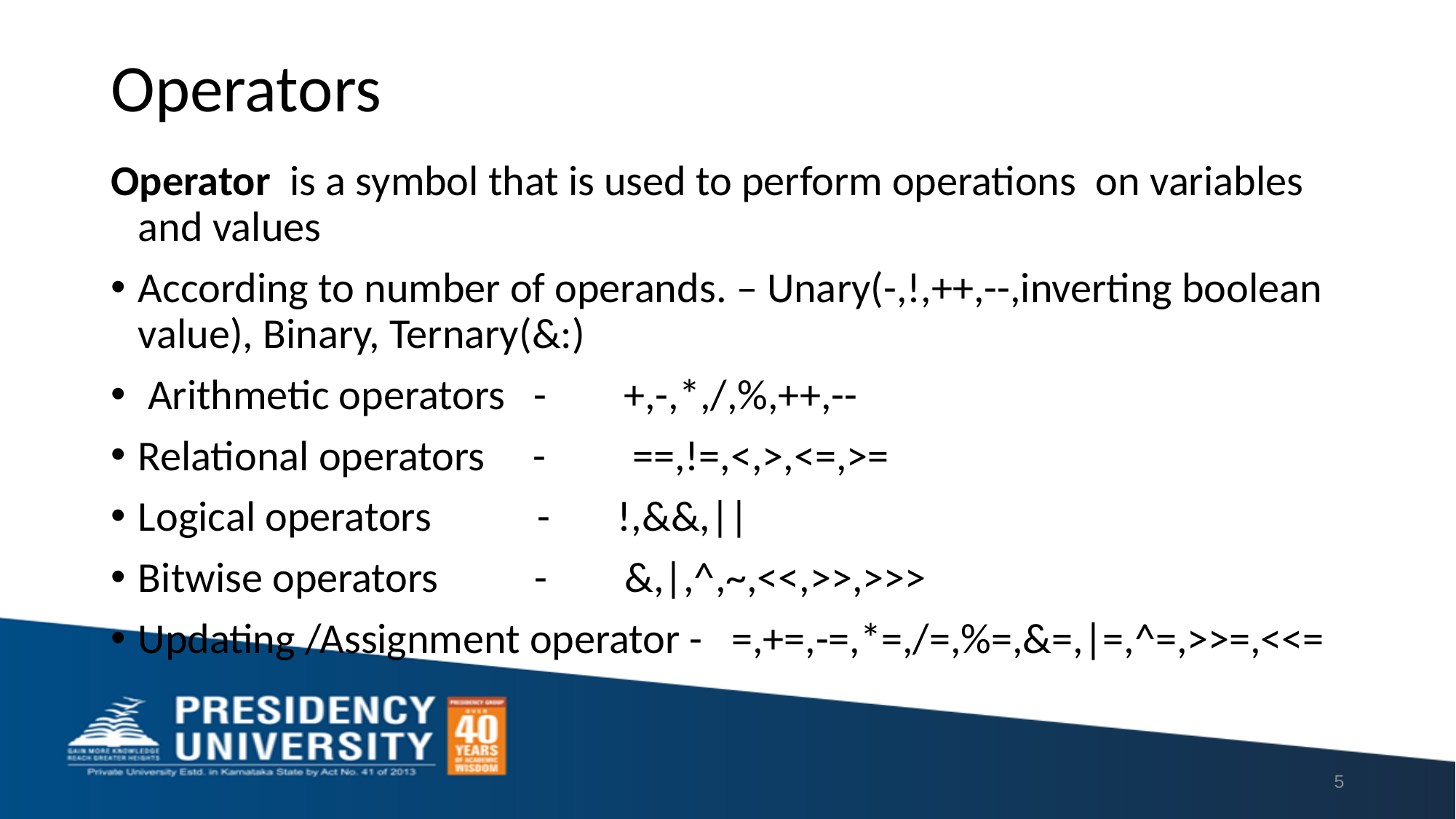

# Operators
Operator  is a symbol that is used to perform operations  on variables and values
According to number of operands. – Unary(-,!,++,--,inverting boolean value), Binary, Ternary(&:)
 Arithmetic operators   -        +,-,*,/,%,++,--
Relational operators     -         ==,!=,<,>,<=,>=
Logical operators           -       !,&&,||
Bitwise operators          -        &,|,^,~,<<,>>,>>>
Updating /Assignment operator -   =,+=,-=,*=,/=,%=,&=,|=,^=,>>=,<<=

5